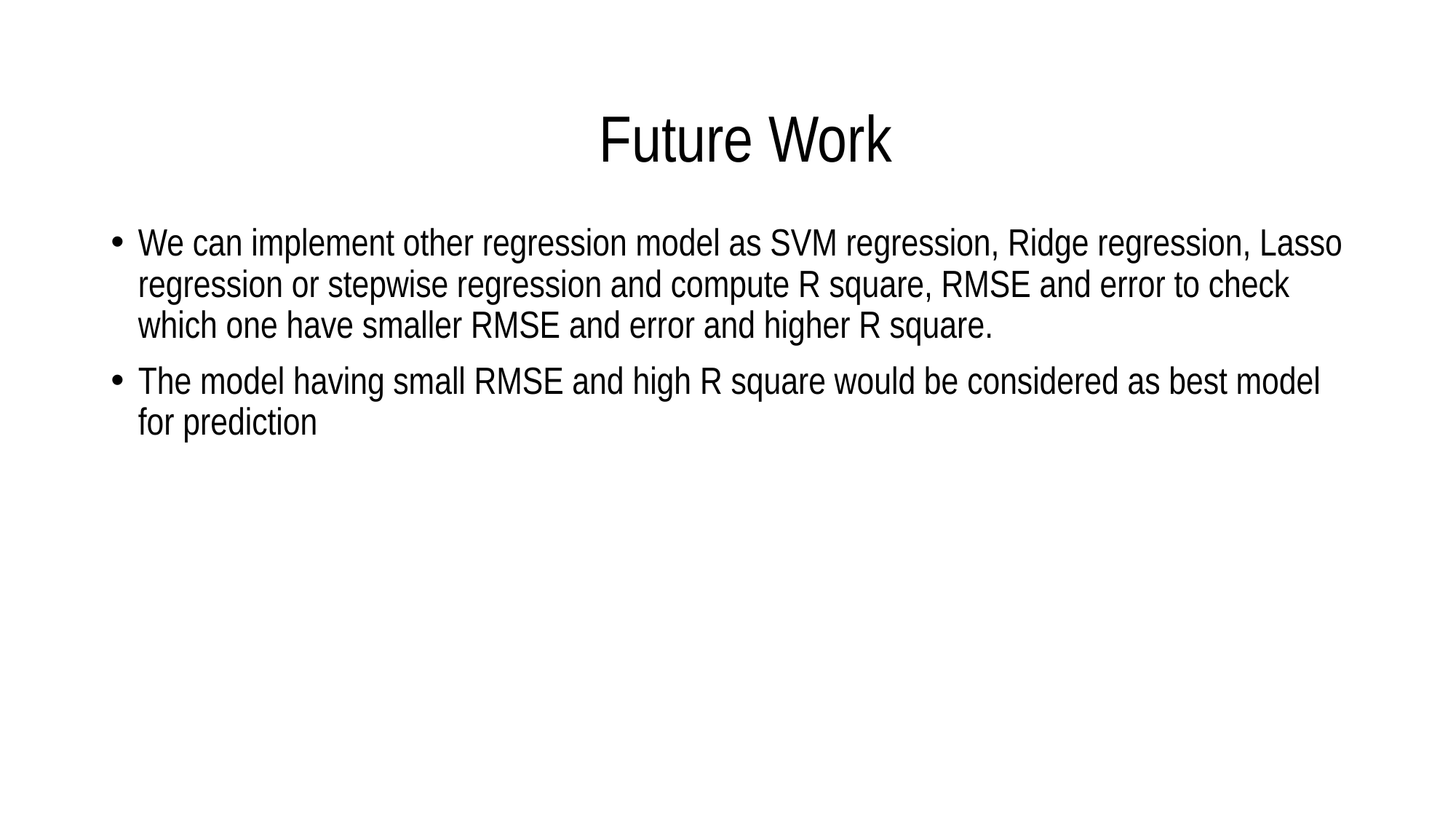

Future Work
We can implement other regression model as SVM regression, Ridge regression, Lasso regression or stepwise regression and compute R square, RMSE and error to check which one have smaller RMSE and error and higher R square.
The model having small RMSE and high R square would be considered as best model for prediction